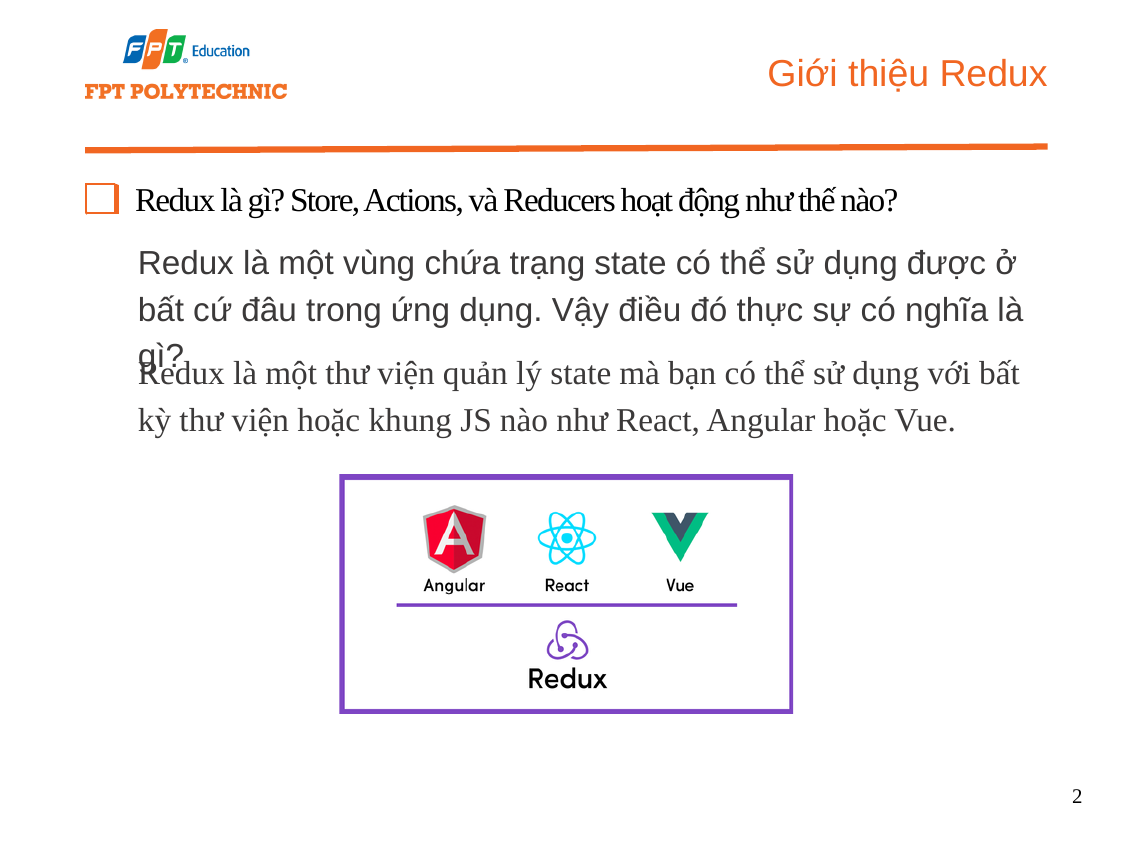

Giới thiệu Redux

Redux là gì? Store, Actions, và Reducers hoạt động như thế nào?

Redux là một vùng chứa trạng state có thể sử dụng được ở bất cứ đâu trong ứng dụng. Vậy điều đó thực sự có nghĩa là gì?
Redux là một thư viện quản lý state mà bạn có thể sử dụng với bất kỳ thư viện hoặc khung JS nào như React, Angular hoặc Vue.

2